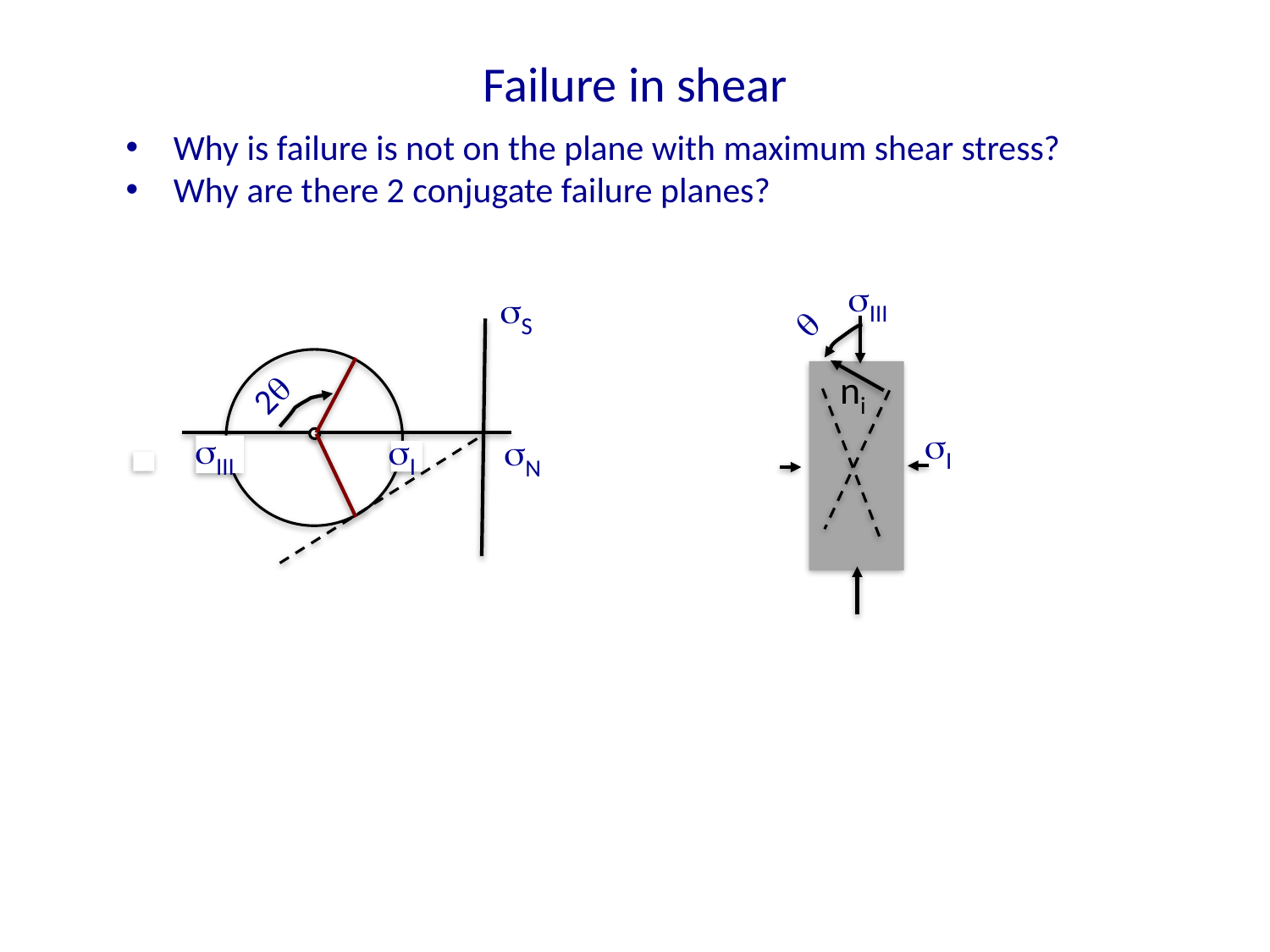

# Failure in shear
Why is failure is not on the plane with maximum shear stress?
Why are there 2 conjugate failure planes?
σIII
θ

σI
σS
σN

2θ

σIII
σI

ni